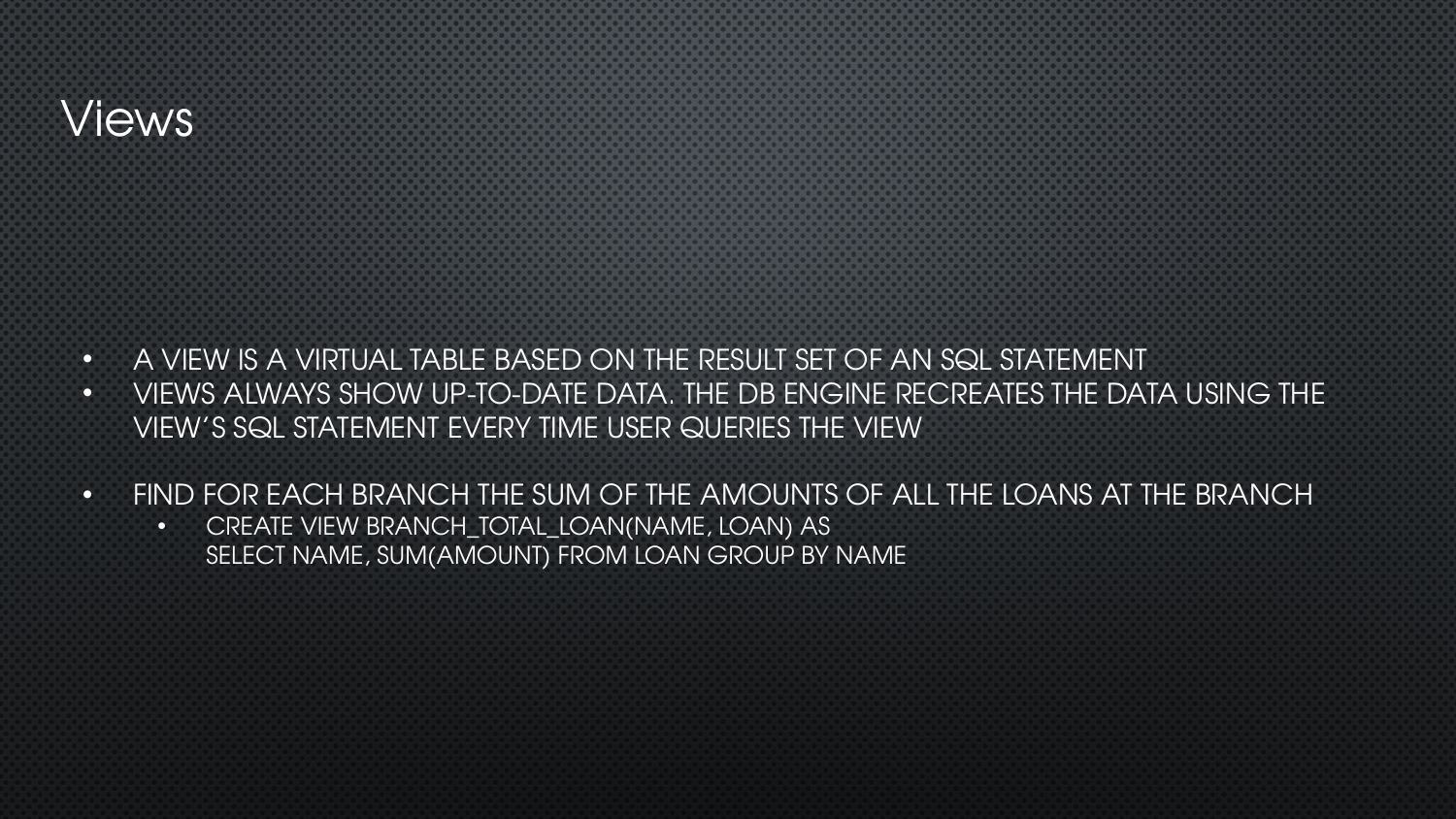

# Views
A view is a virtual table based on the result set of an SQL statement
Views always show up-to-date data. The DB engine recreates the data using the view’s SQL statement every time user queries the view
Find for each branch the sum of the amounts of all the loans at the branch
CREATE VIEW branch_total_loan(name, loan) AS
SELECT name, SUM(amount) FROM loan GROUP BY name